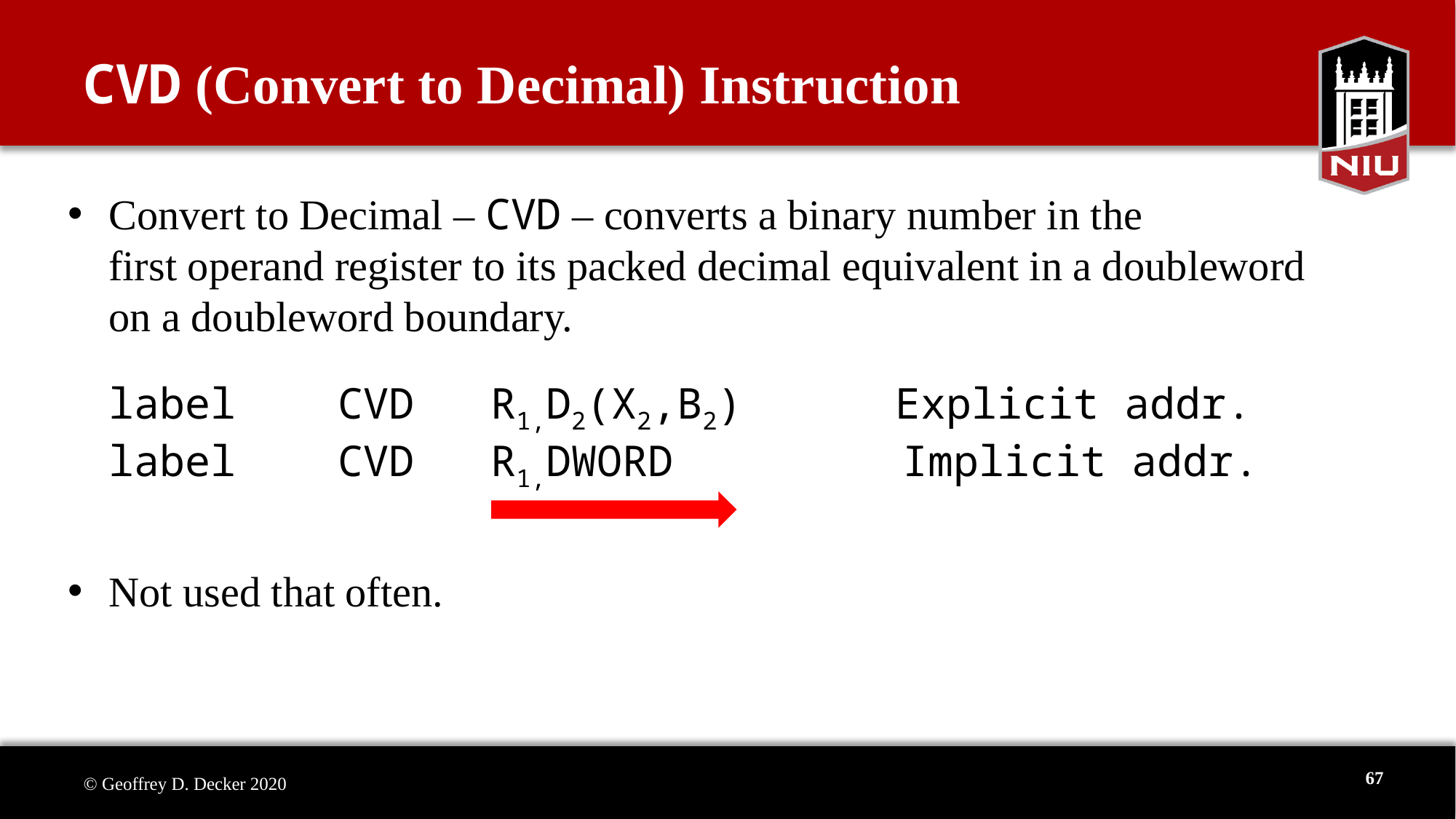

# CVD (Convert to Decimal) Instruction
Convert to Decimal – CVD – converts a binary number in the
first operand register to its packed decimal equivalent in a doubleword
on a doubleword boundary.
label    CVD   R1,D2(X2,B2)      Explicit addr.
label    CVD   R1,DWORD         Implicit addr.

Not used that often.

67
© Geoffrey D. Decker 2020